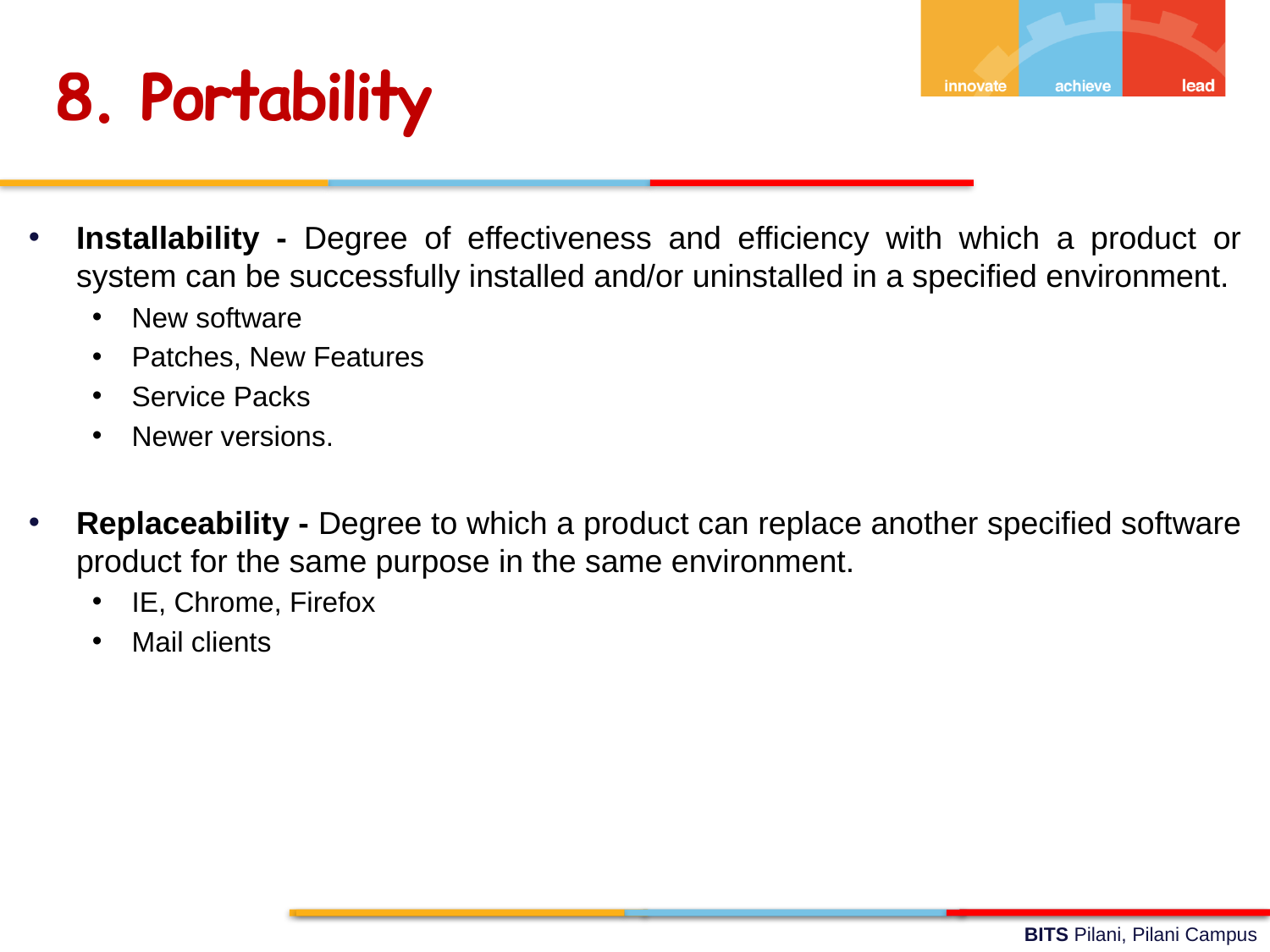

8. Portability
Installability - Degree of effectiveness and efficiency with which a product or system can be successfully installed and/or uninstalled in a specified environment.
New software
Patches, New Features
Service Packs
Newer versions.

Replaceability - Degree to which a product can replace another specified software product for the same purpose in the same environment.
IE, Chrome, Firefox
Mail clients